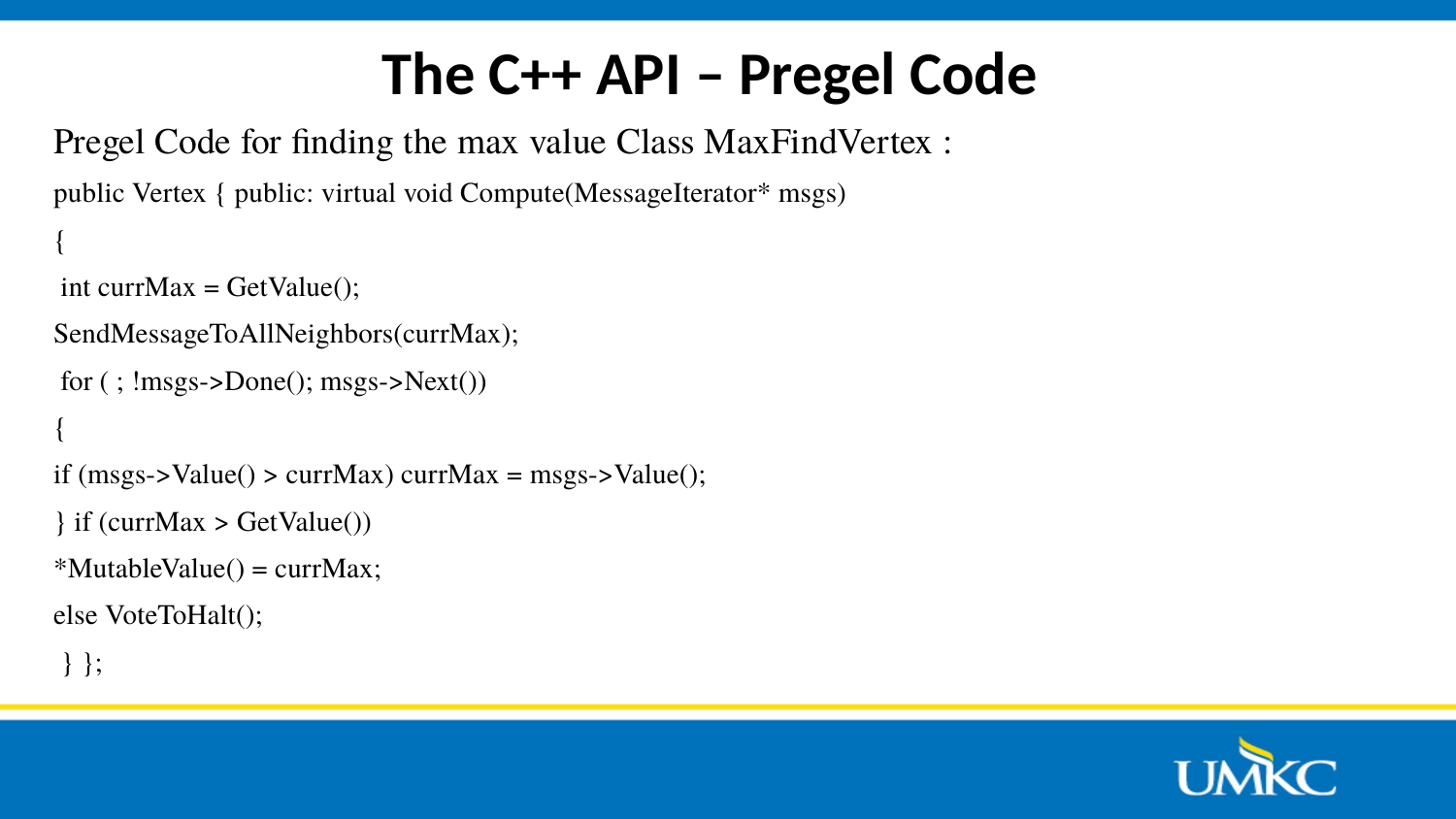

# The C++ API – Pregel Code
Pregel Code for finding the max value Class MaxFindVertex :
public Vertex { public: virtual void Compute(MessageIterator* msgs)
{
 int currMax = GetValue();
SendMessageToAllNeighbors(currMax);
 for ( ; !msgs->Done(); msgs->Next())
{
if (msgs->Value() > currMax) currMax = msgs->Value();
} if (currMax > GetValue())
*MutableValue() = currMax;
else VoteToHalt();
 } };